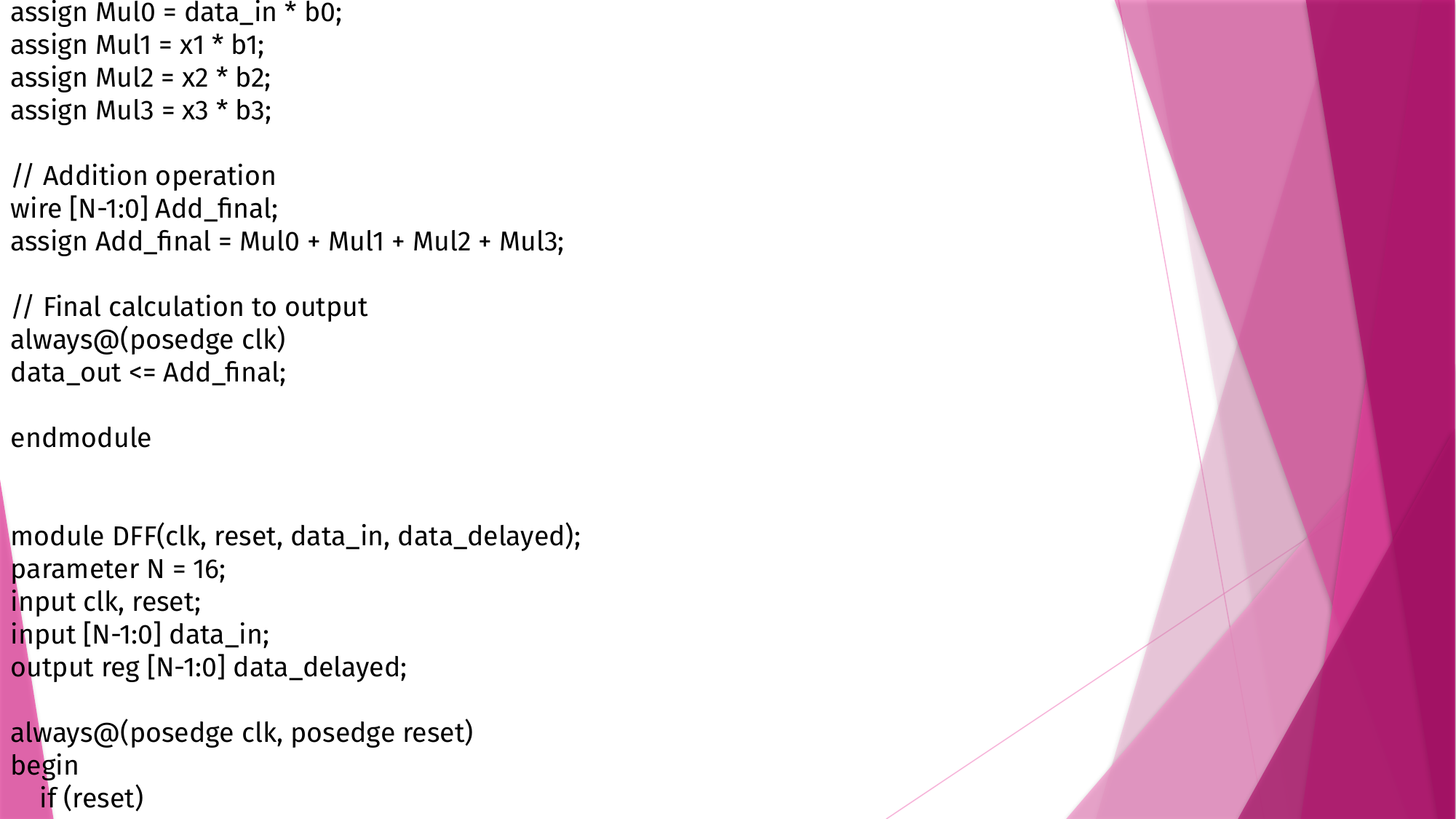

assign Mul0 = data_in * b0;
assign Mul1 = x1 * b1;
assign Mul2 = x2 * b2;
assign Mul3 = x3 * b3;

// Addition operation
wire [N-1:0] Add_final;
assign Add_final = Mul0 + Mul1 + Mul2 + Mul3;

// Final calculation to output
always@(posedge clk)
data_out <= Add_final;

endmodule

module DFF(clk, reset, data_in, data_delayed);
parameter N = 16;
input clk, reset;
input [N-1:0] data_in;
output reg [N-1:0] data_delayed;

always@(posedge clk, posedge reset)
begin
    if (reset)